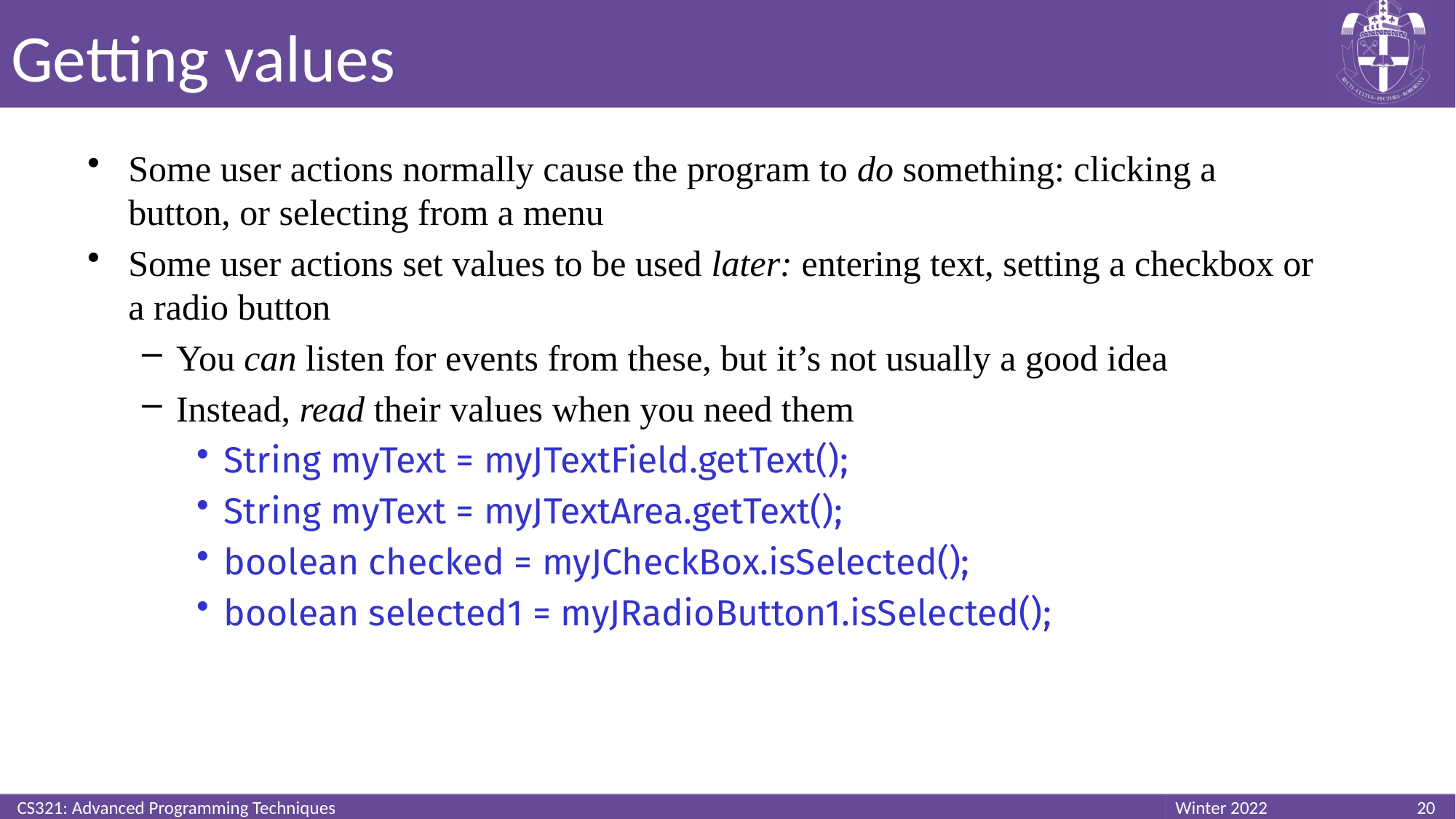

# Getting values
Some user actions normally cause the program to do something: clicking a button, or selecting from a menu
Some user actions set values to be used later: entering text, setting a checkbox or a radio button
You can listen for events from these, but it’s not usually a good idea
Instead, read their values when you need them
String myText = myJTextField.getText();
String myText = myJTextArea.getText();
boolean checked = myJCheckBox.isSelected();
boolean selected1 = myJRadioButton1.isSelected();
CS321: Advanced Programming Techniques
20
Winter 2022